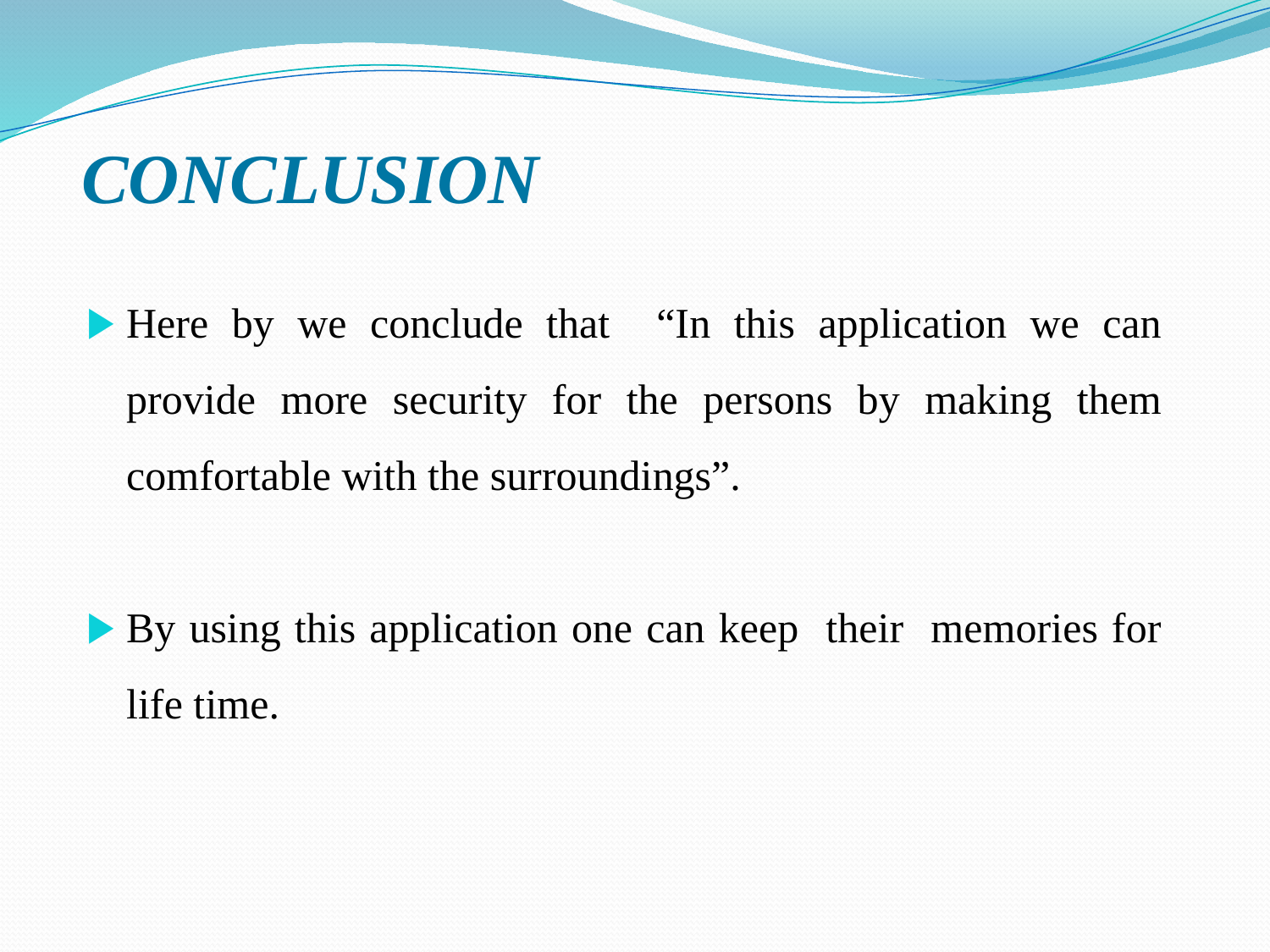

CONCLUSION
Here by we conclude that  “In this application we can provide more security for the persons by making them comfortable with the surroundings”.

By using this application one can keep  their  memories for life time.